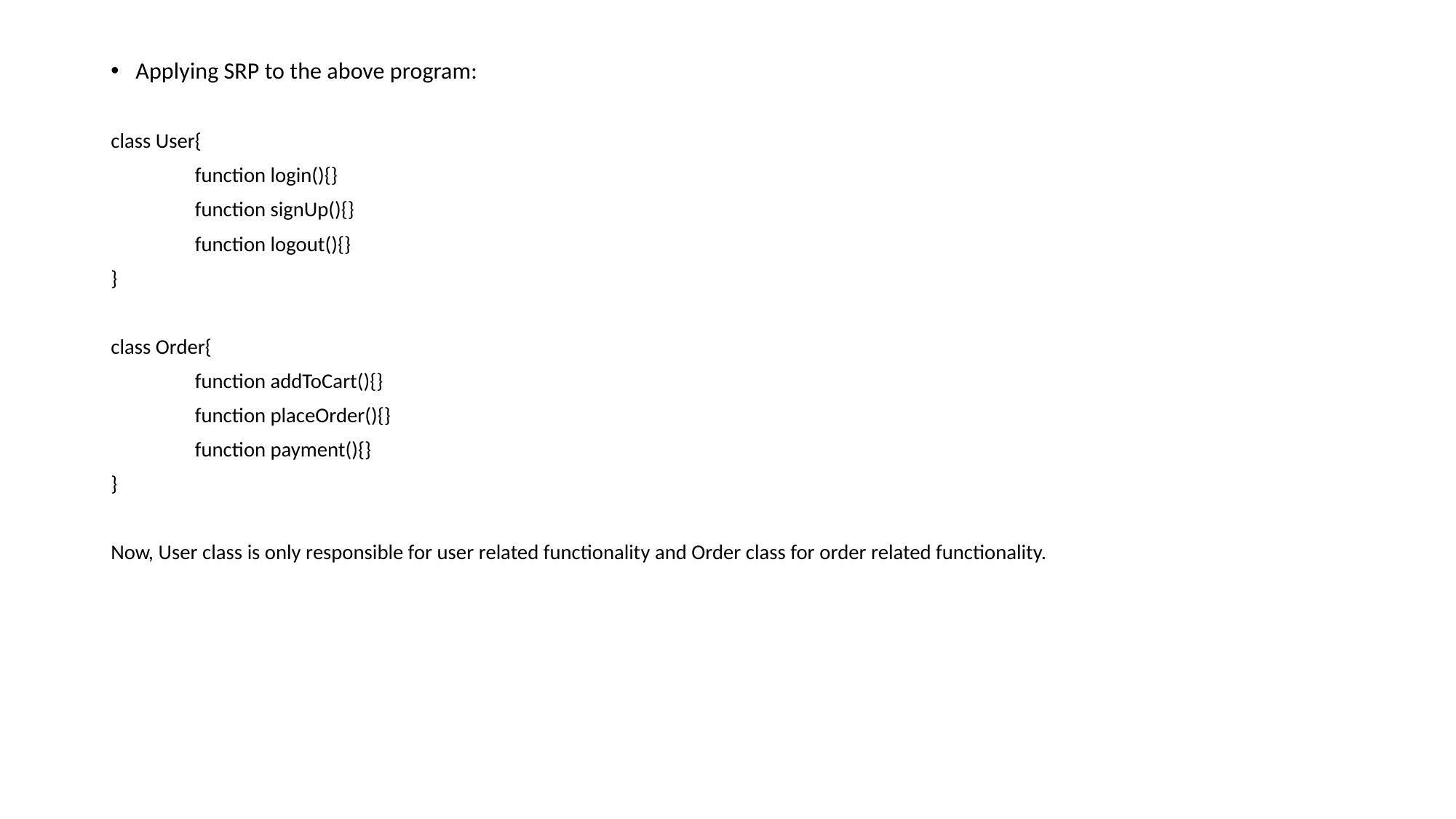

Applying SRP to the above program:

class User{
	function login(){}
	function signUp(){}
	function logout(){}
}

class Order{
	function addToCart(){}
	function placeOrder(){}
	function payment(){}
}

Now, User class is only responsible for user related functionality and Order class for order related functionality.